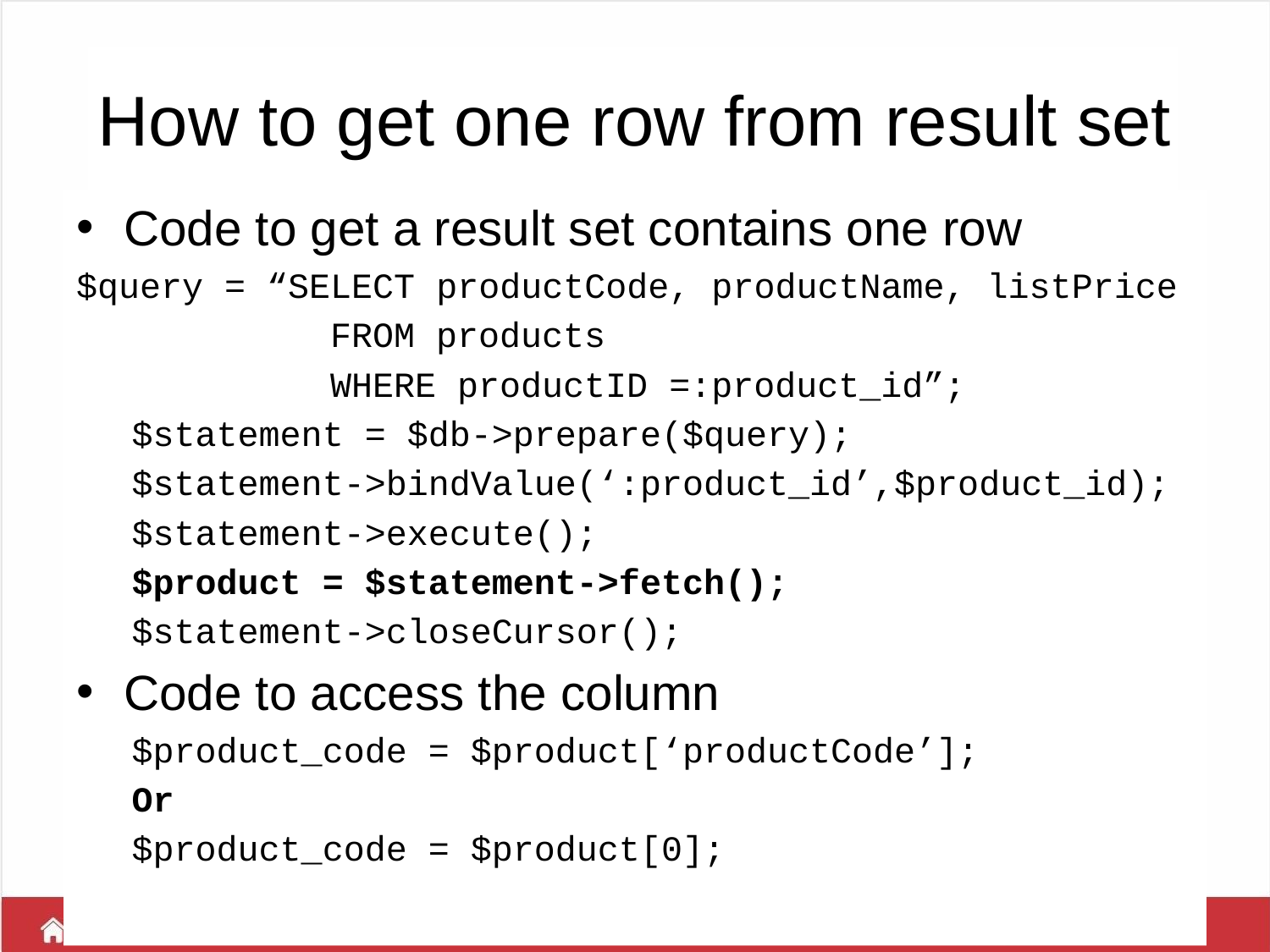

# How to get one row from result set
Code to get a result set contains one row
$query = “SELECT productCode, productName, listPrice
 		FROM products
		WHERE productID =:product_id”;
$statement = $db->prepare($query);
$statement->bindValue(‘:product_id’,$product_id);
$statement->execute();
$product = $statement->fetch();
$statement->closeCursor();
Code to access the column
$product_code = $product[‘productCode’];
Or
$product_code = $product[0];